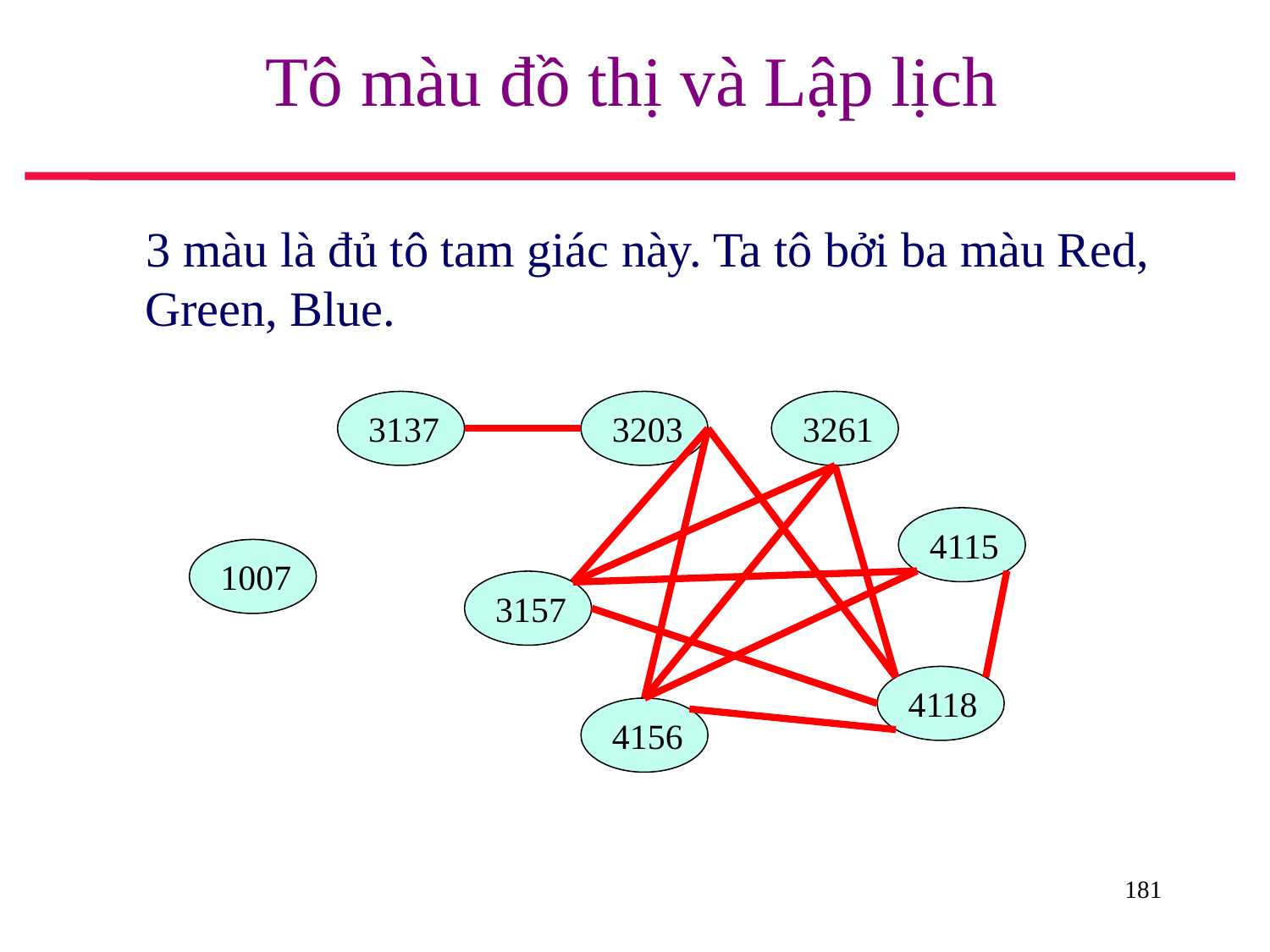

# Tô màu đồ thị và Lập lịch
    3 màu là đủ tô tam giác này. Ta tô bởi ba màu Red, Green, Blue.
3137
3203
3261
4115
1007
3157
4118
4156
181